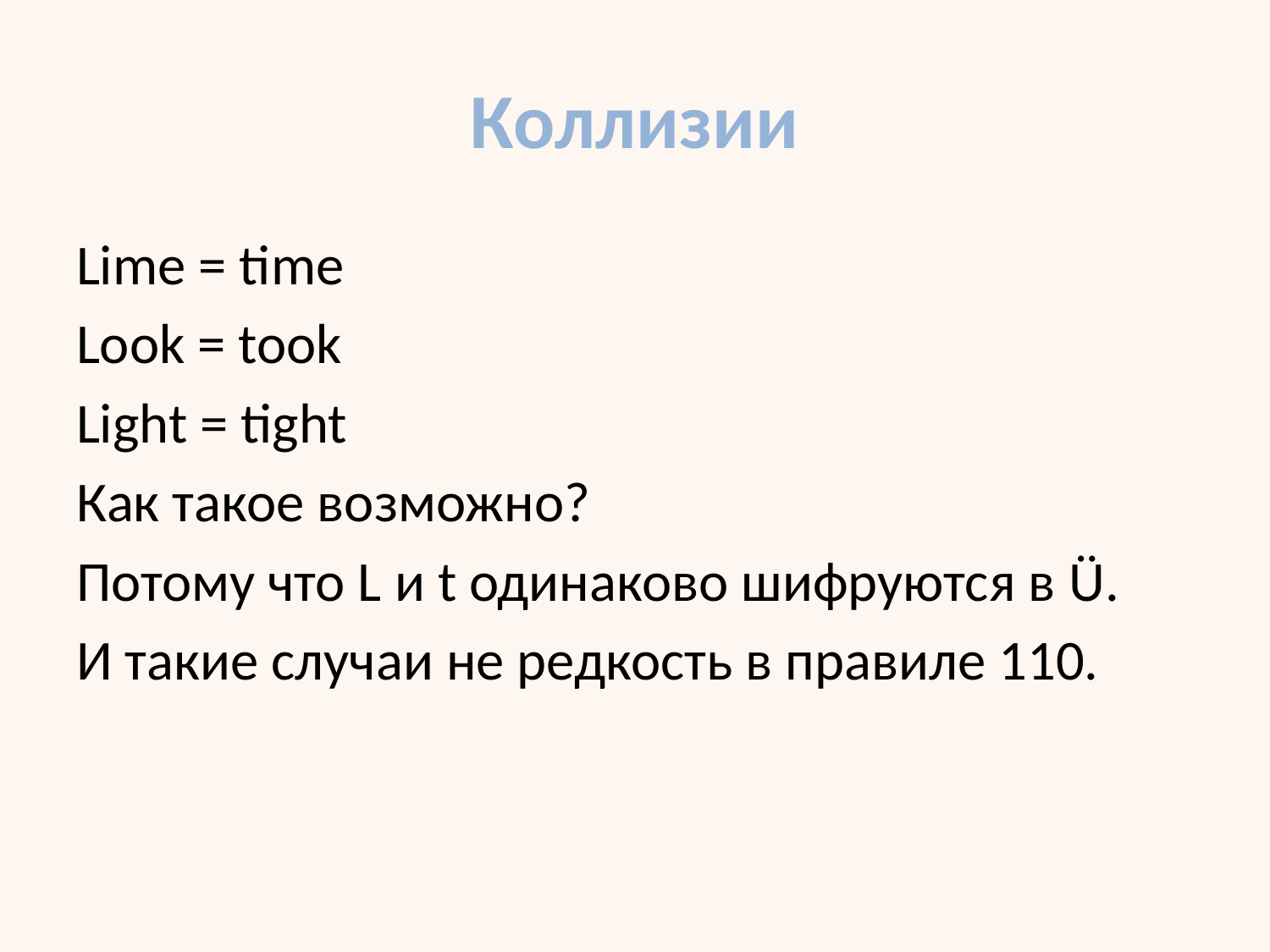

# Коллизии
Lime = time
Look = took
Light = tight
Как такое возможно?
Потому что L и t одинаково шифруются в Ü.
И такие случаи не редкость в правиле 110.